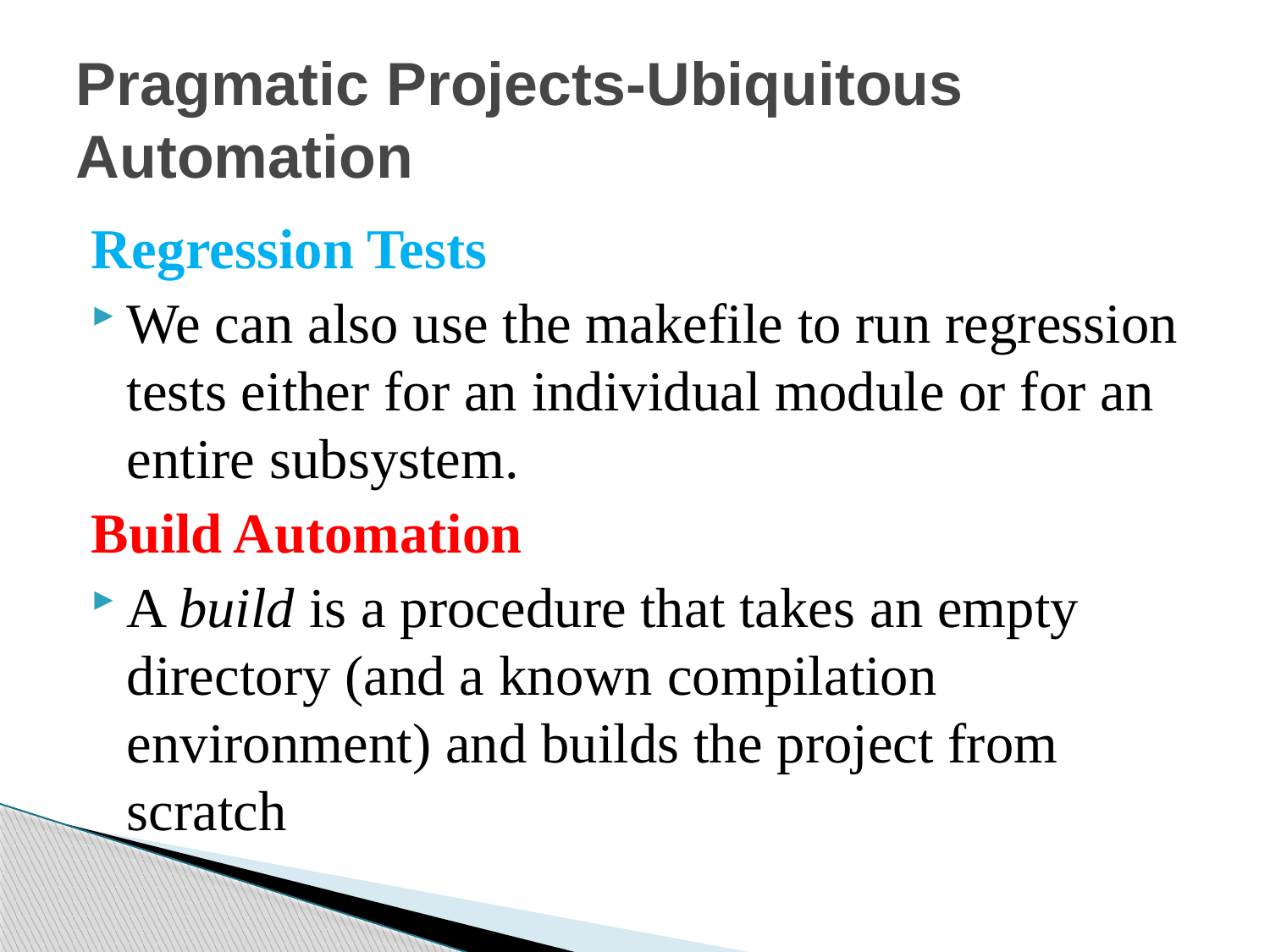

# Pragmatic Projects-Ubiquitous Automation
Regression Tests
We can also use the makefile to run regression tests either for an individual module or for an entire subsystem.
Build Automation
A build is a procedure that takes an empty directory (and a known compilation environment) and builds the project from scratch